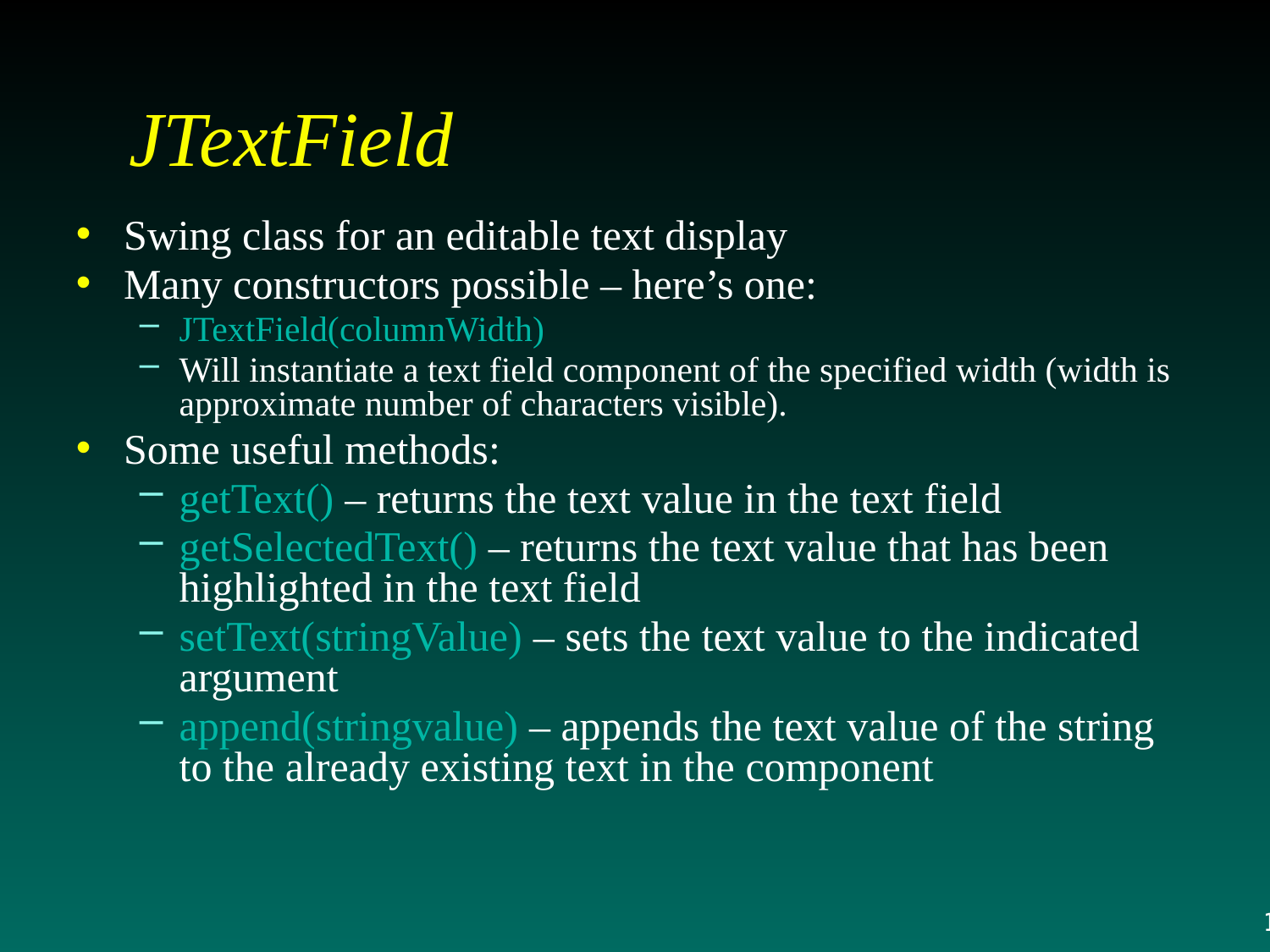

# JTextField
Swing class for an editable text display
Many constructors possible – here’s one:
JTextField(columnWidth)
Will instantiate a text field component of the specified width (width is approximate number of characters visible).
Some useful methods:
getText() – returns the text value in the text field
getSelectedText() – returns the text value that has been highlighted in the text field
setText(stringValue) – sets the text value to the indicated argument
append(stringvalue) – appends the text value of the string to the already existing text in the component